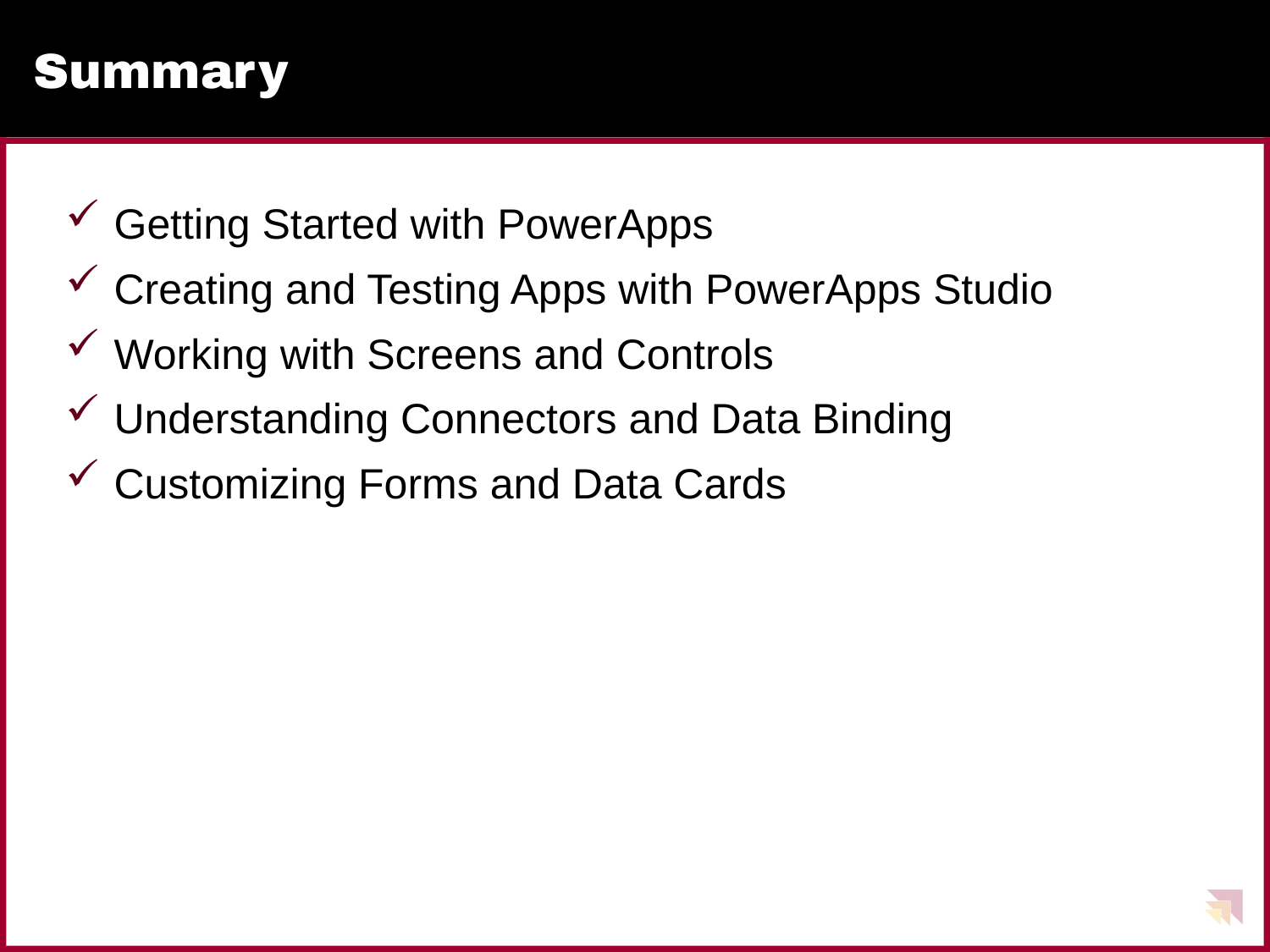

# Summary
Getting Started with PowerApps
Creating and Testing Apps with PowerApps Studio
Working with Screens and Controls
Understanding Connectors and Data Binding
Customizing Forms and Data Cards